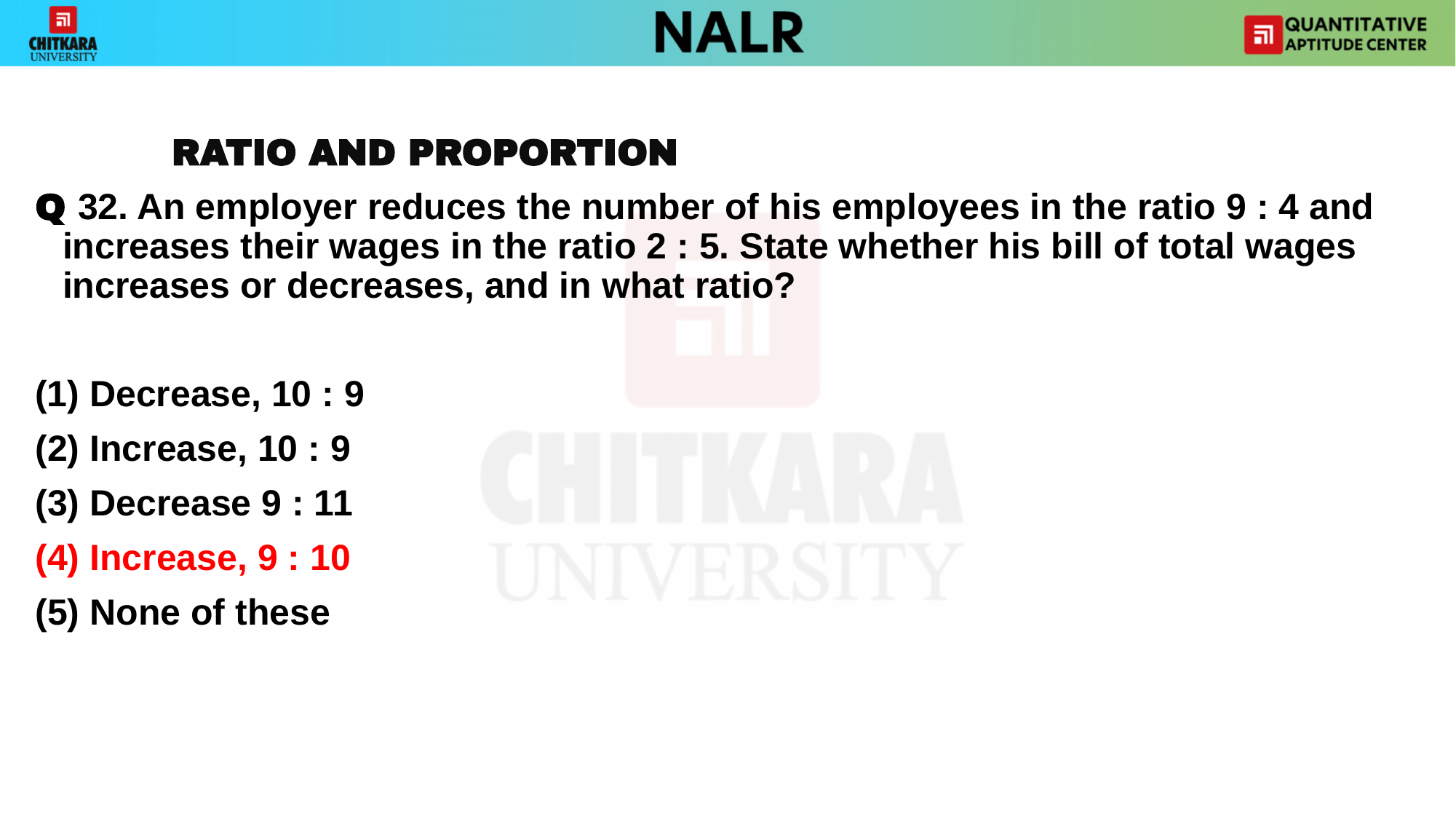

#
		RATIO AND PROPORTION
Q 32. An employer reduces the number of his employees in the ratio 9 : 4 and increases their wages in the ratio 2 : 5. State whether his bill of total wages increases or decreases, and in what ratio?

Decrease, 10 : 9
(2) Increase, 10 : 9
(3) Decrease 9 : 11
(4) Increase, 9 : 10
(5) None of these